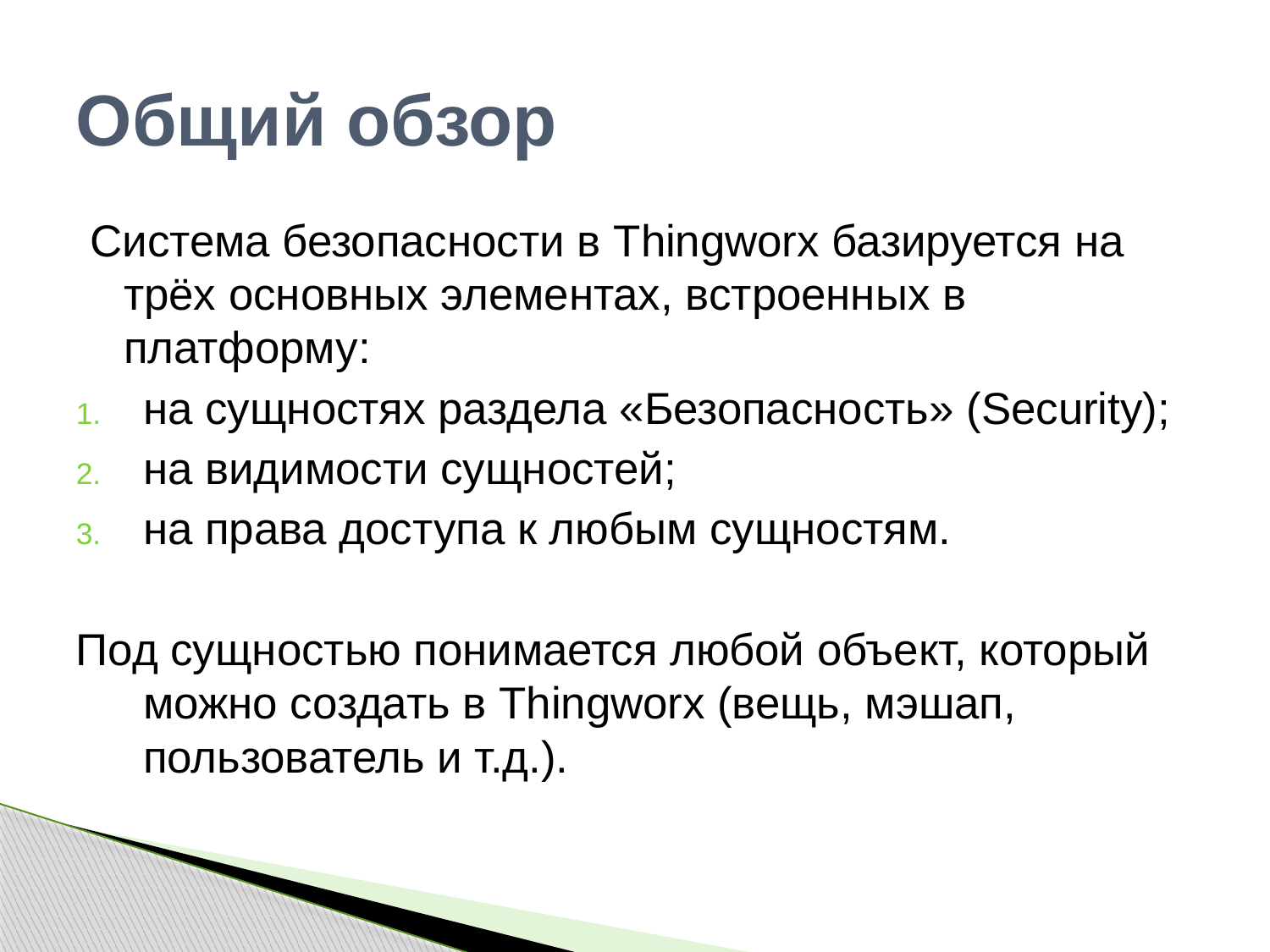

# Общий обзор
Система безопасности в Thingworx базируется на трёх основных элементах, встроенных в платформу:
на сущностях раздела «Безопасность» (Security);
на видимости сущностей;
на права доступа к любым сущностям.

Под сущностью понимается любой объект, который можно создать в Thingworx (вещь, мэшап, пользователь и т.д.).